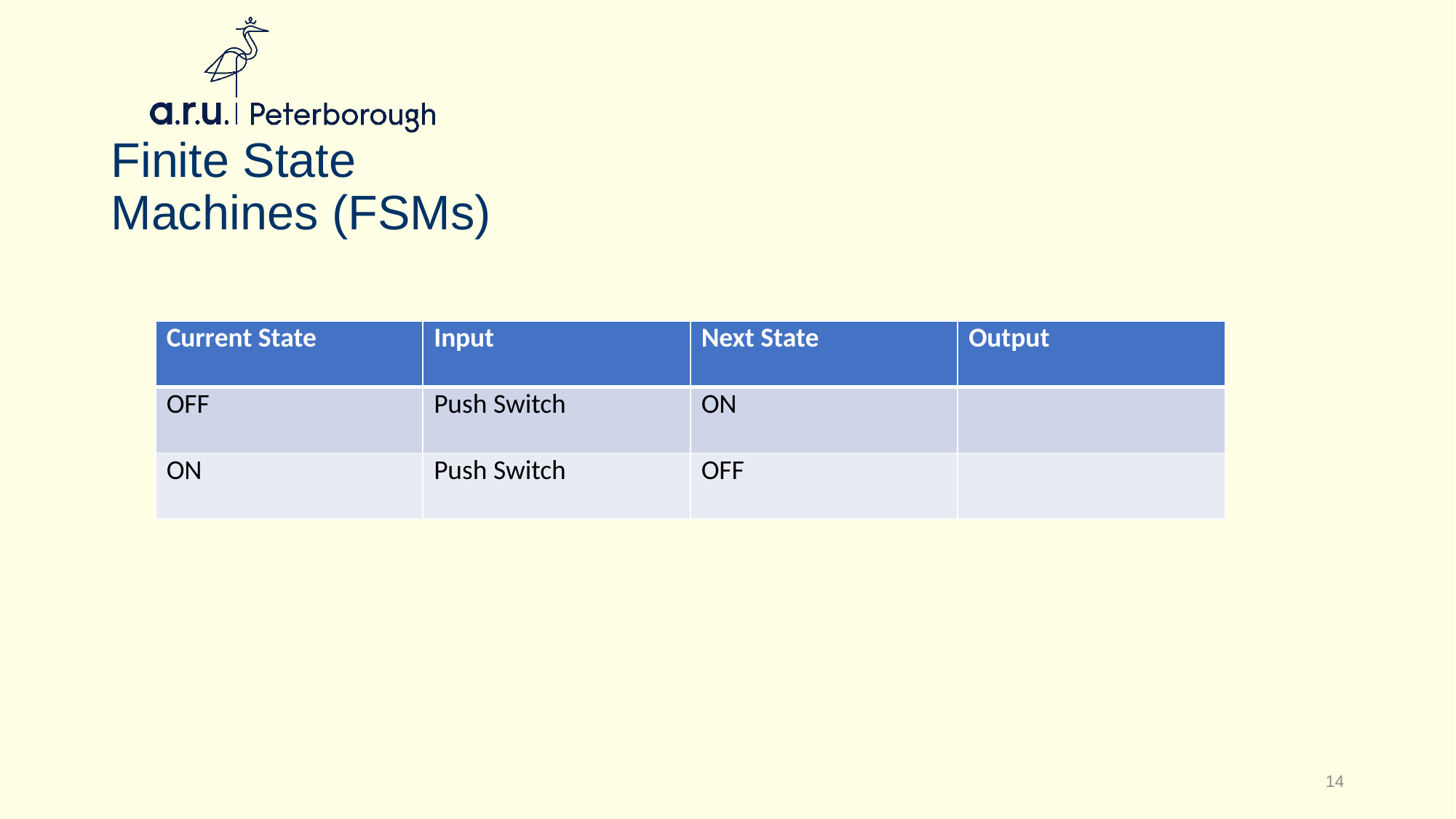

# Finite State Machines (FSMs)

| Current State | Input | Next State | Output |
| --- | --- | --- | --- |
| OFF | Push Switch | ON |  |
| ON | Push Switch | OFF |  |
14